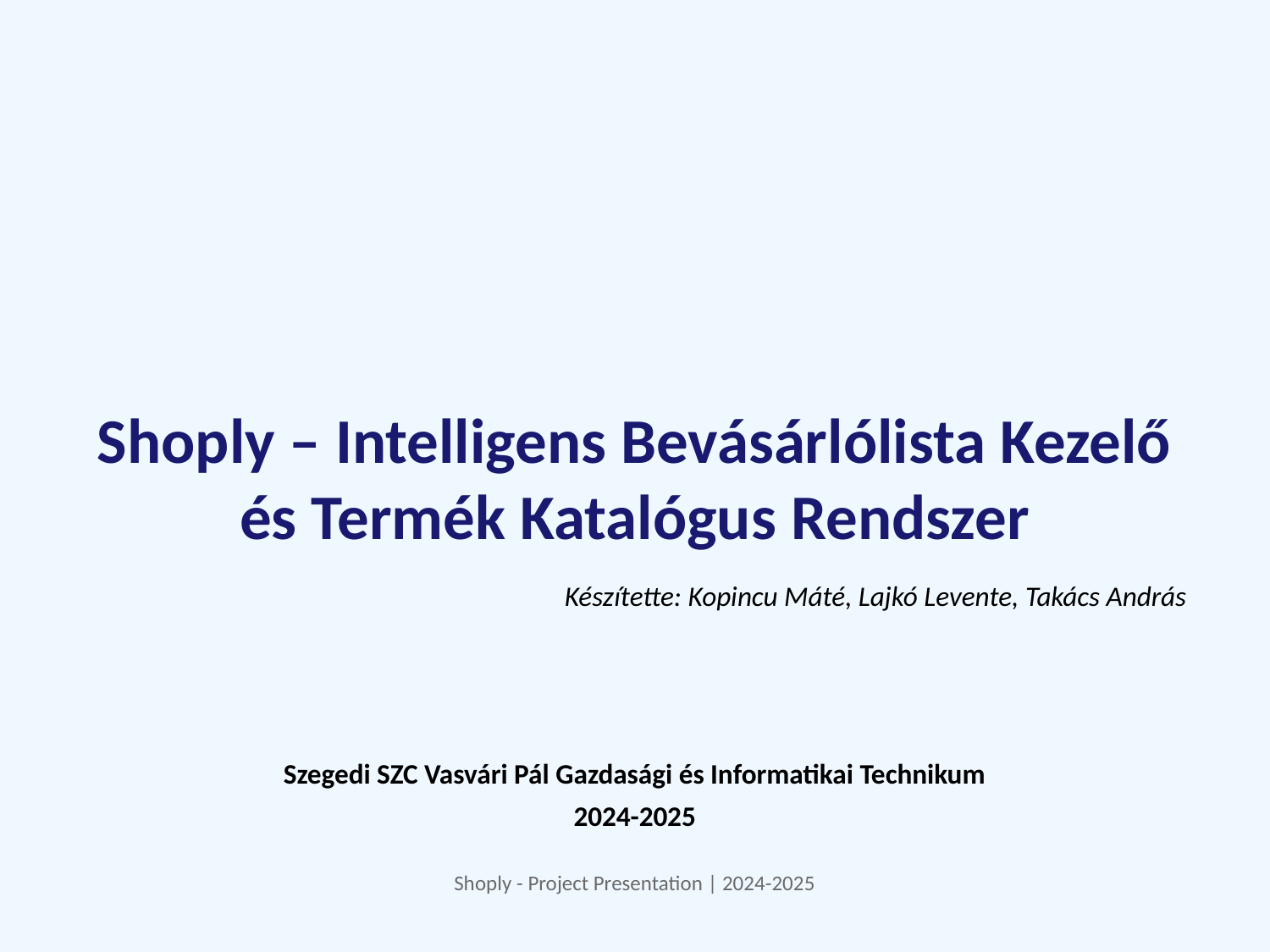

# Shoply – Intelligens Bevásárlólista Kezelő és Termék Katalógus Rendszer
Készítette: Kopincu Máté, Lajkó Levente, Takács András
Szegedi SZC Vasvári Pál Gazdasági és Informatikai Technikum
2024-2025
Shoply - Project Presentation | 2024-2025